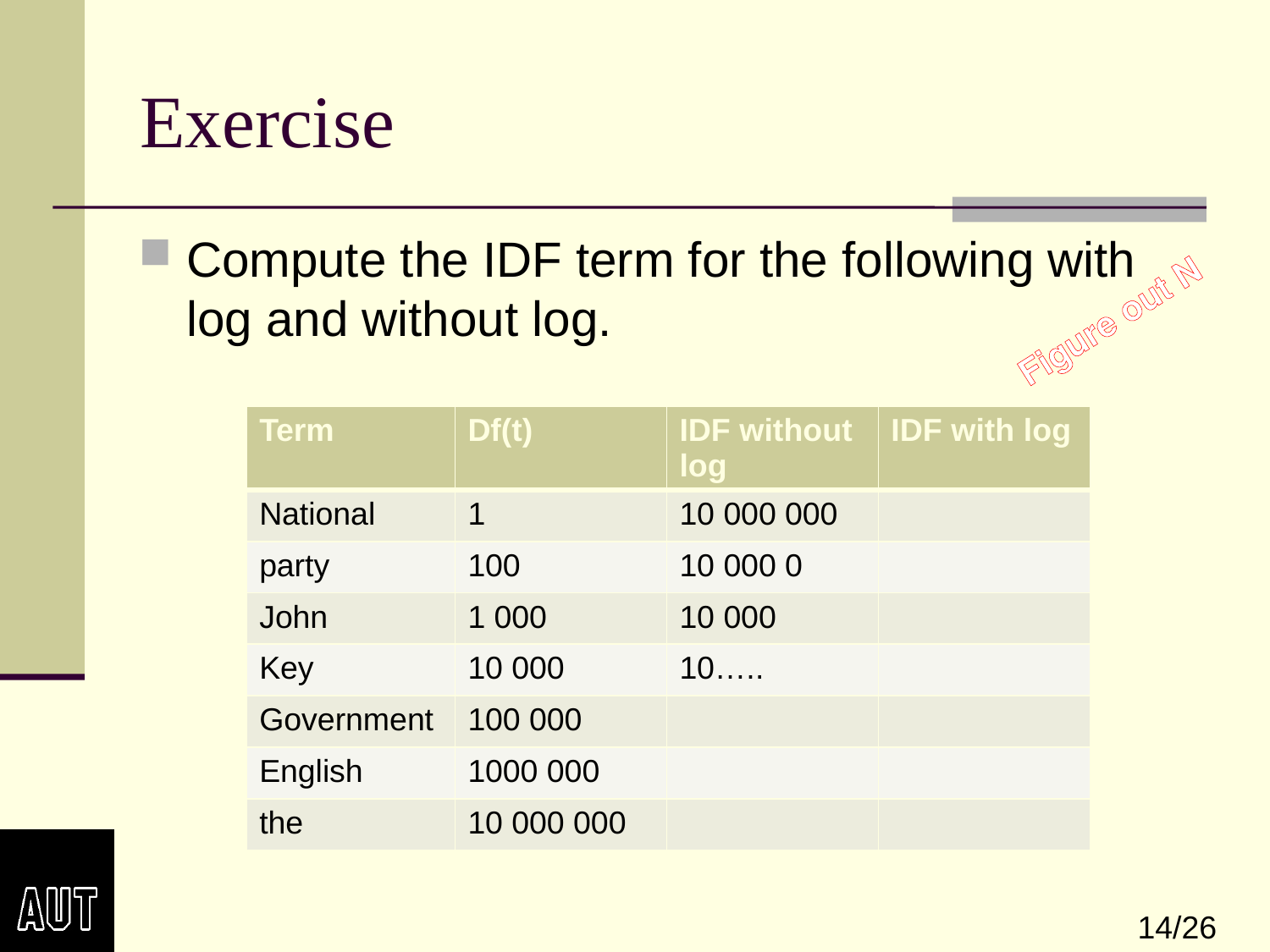

# Exercise
Compute the IDF term for the following with log and without log.

Figure out N
| Term | Df(t) | IDF without log | IDF with log |
| --- | --- | --- | --- |
| National | 1 | 10 000 000 |  |
| party | 100 | 10 000 0 |  |
| John | 1 000 | 10 000 |  |
| Key | 10 000 | 10….. |  |
| Government | 100 000 |  |  |
| English | 1000 000 |  |  |
| the | 10 000 000 |  |  |